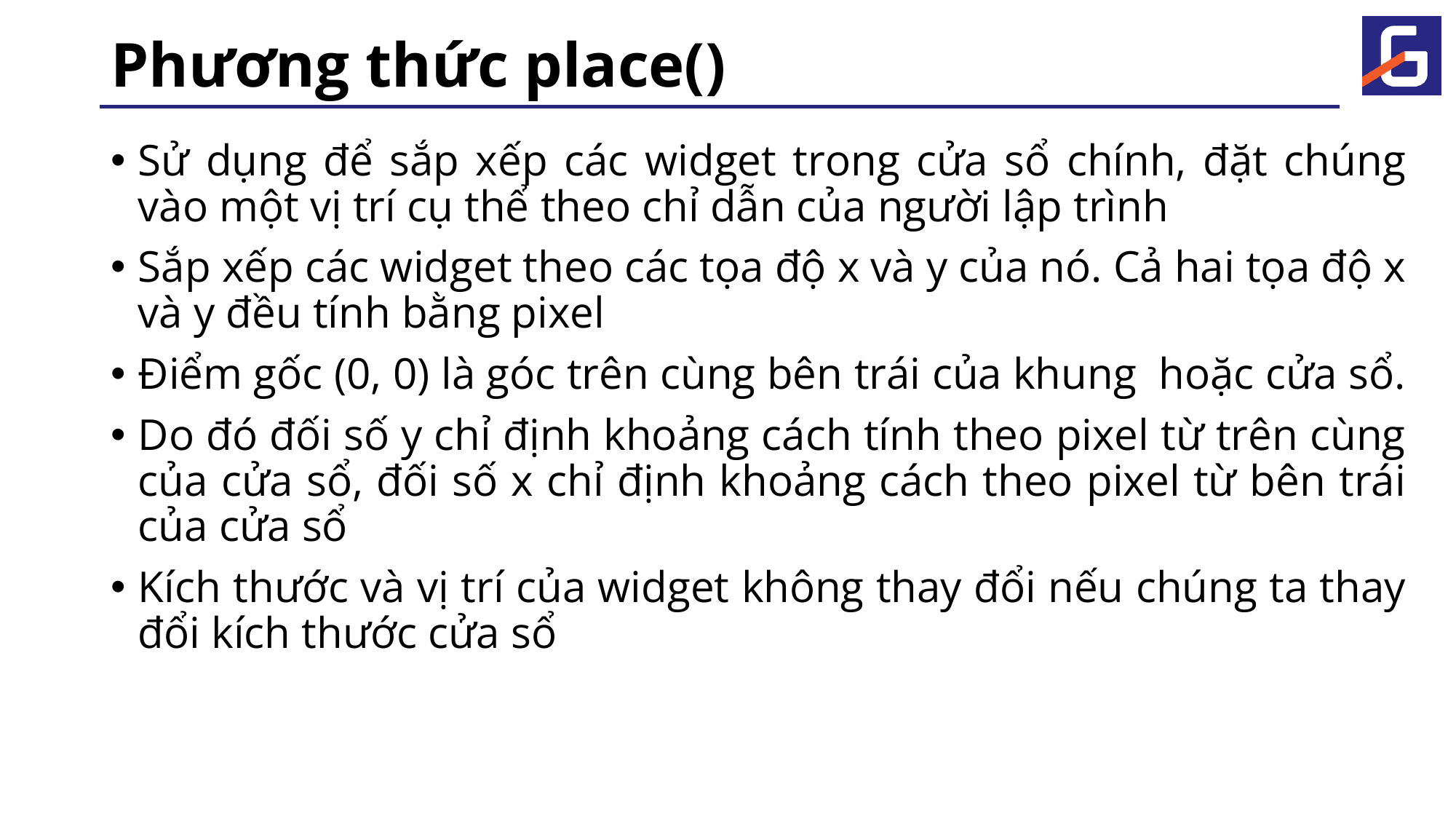

# Phương thức place()
Sử dụng để sắp xếp các widget trong cửa sổ chính, đặt chúng vào một vị trí cụ thể theo chỉ dẫn của người lập trình
Sắp xếp các widget theo các tọa độ x và y của nó. Cả hai tọa độ x và y đều tính bằng pixel
Điểm gốc (0, 0) là góc trên cùng bên trái của khung  hoặc cửa sổ.
Do đó đối số y chỉ định khoảng cách tính theo pixel từ trên cùng của cửa sổ, đối số x chỉ định khoảng cách theo pixel từ bên trái của cửa sổ
Kích thước và vị trí của widget không thay đổi nếu chúng ta thay đổi kích thước cửa sổ